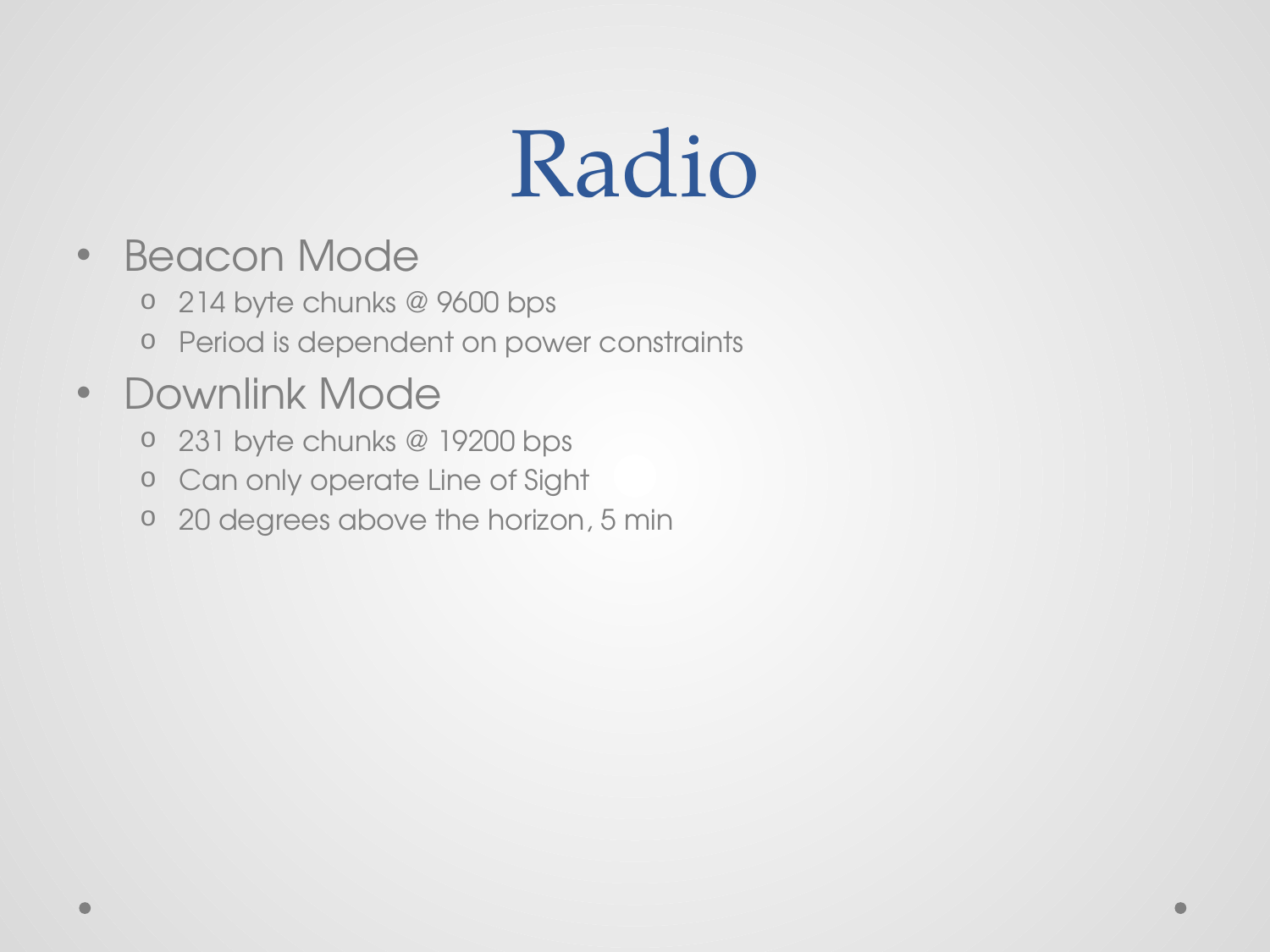

# Radio
Beacon Mode
214 byte chunks @ 9600 bps
Period is dependent on power constraints
Downlink Mode
231 byte chunks @ 19200 bps
Can only operate Line of Sight
20 degrees above the horizon, 5 min